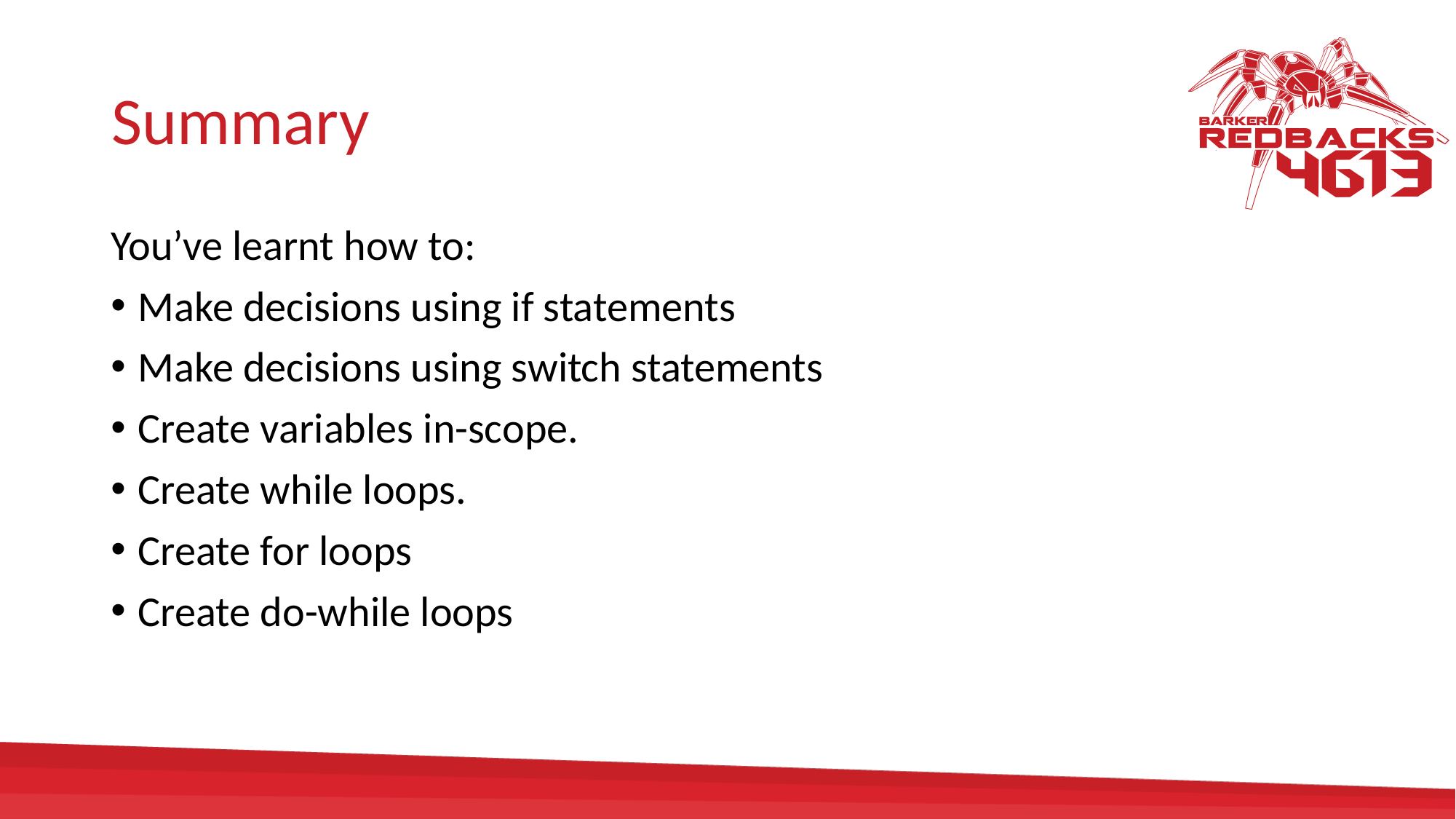

# Summary
You’ve learnt how to:
Make decisions using if statements
Make decisions using switch statements
Create variables in-scope.
Create while loops.
Create for loops
Create do-while loops